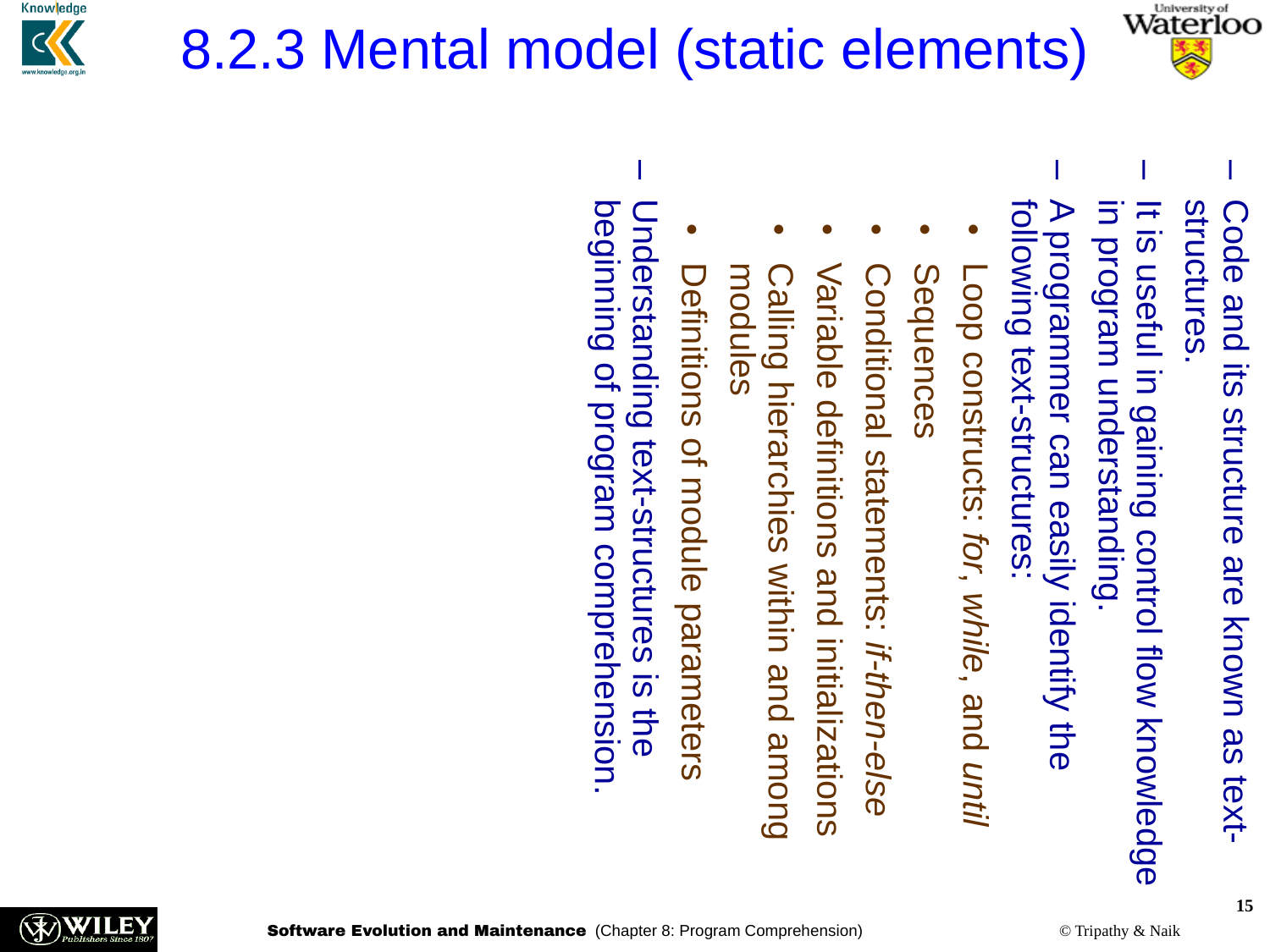

8.2.3 Mental model (static elements)
Text-structures
Code and its structure are known as text-structures.
It is useful in gaining control flow knowledge in program understanding.
A programmer can easily identify the following text-structures:
Loop constructs: for, while, and until
Sequences
Conditional statements: if-then-else
Variable definitions and initializations
Calling hierarchies within and among modules
Definitions of module parameters
Understanding text-structures is the beginning of program comprehension.

15